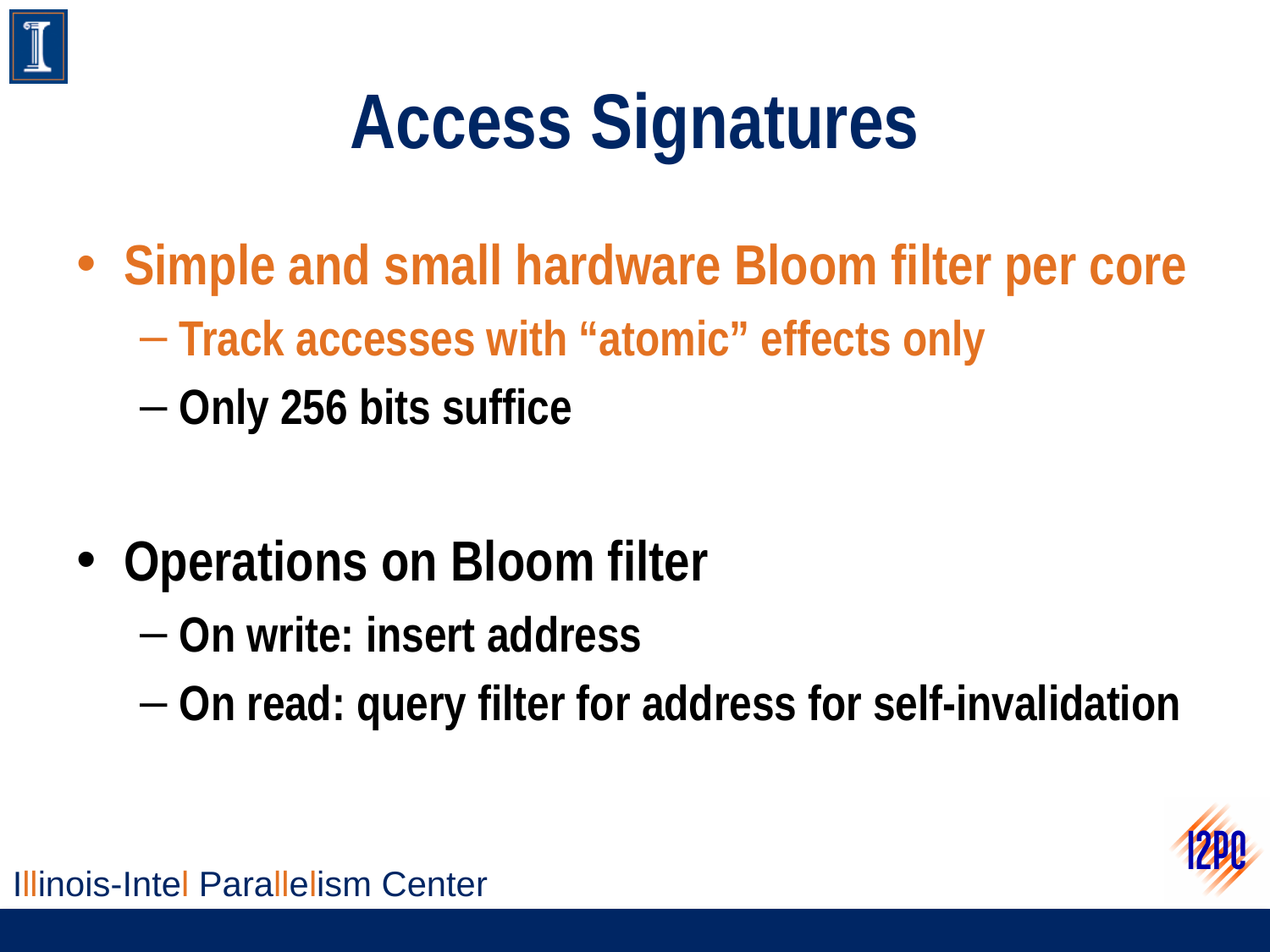

# Access Signatures
Simple and small hardware Bloom filter per core
Track accesses with “atomic” effects only
Only 256 bits suffice

Operations on Bloom filter
On write: insert address
On read: query filter for address for self-invalidation